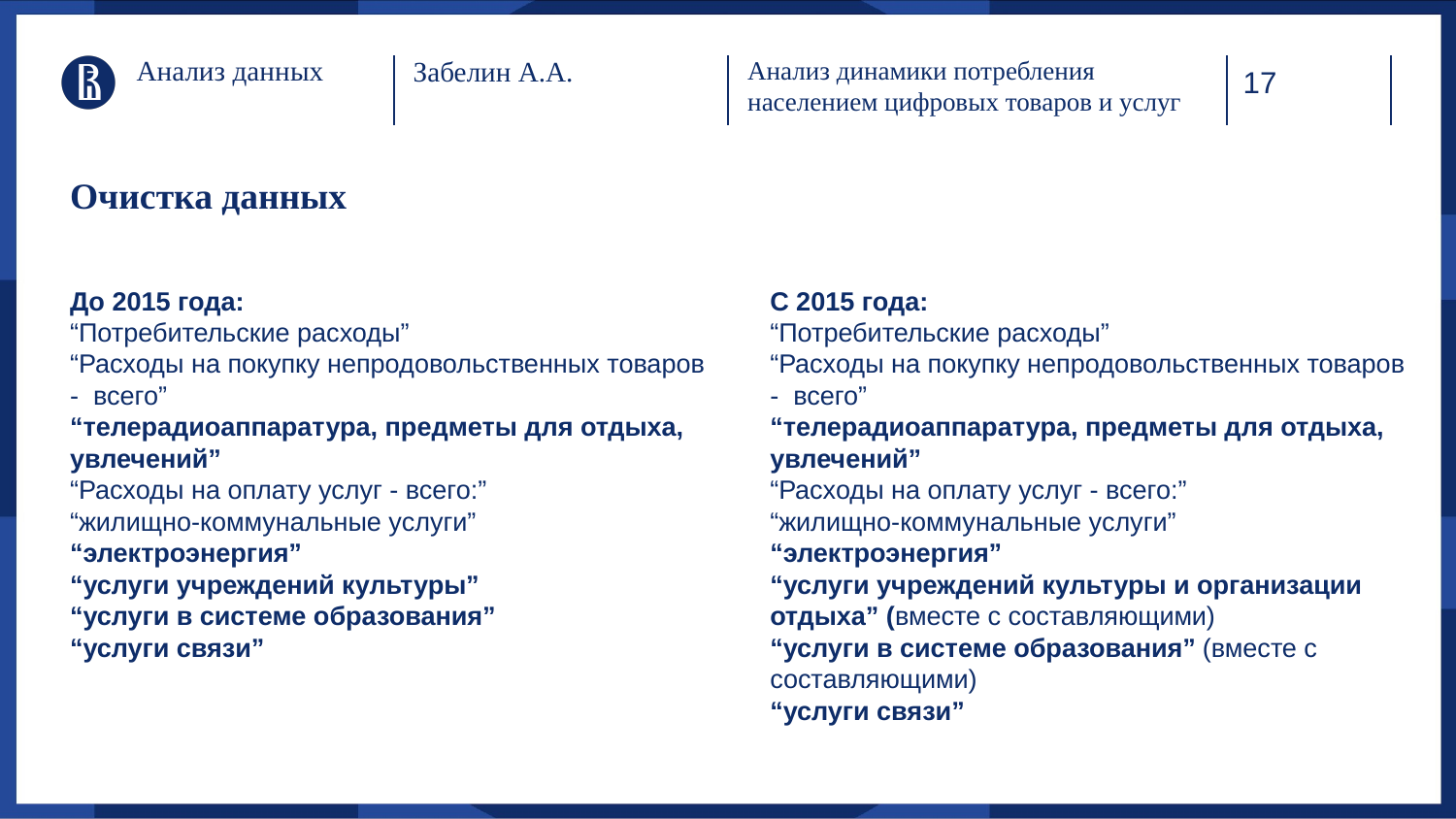

Анализ данных
Анализ динамики потребления населением цифровых товаров и услуг
Забелин А.А.
# Очистка данных
До 2015 года:
“Потребительские расходы”
“Расходы на покупку непродовольственных товаров -  всего”
“телерадиоаппаратура, предметы для отдыха, увлечений”
“Расходы на оплату услуг - всего:”
“жилищно-коммунальные услуги”
“электроэнергия”
“услуги учреждений культуры”
“услуги в системе образования”
“услуги связи”

С 2015 года:
“Потребительские расходы”
“Расходы на покупку непродовольственных товаров -  всего”
“телерадиоаппаратура, предметы для отдыха, увлечений”
“Расходы на оплату услуг - всего:”
“жилищно-коммунальные услуги”
“электроэнергия”
“услуги учреждений культуры и организации отдыха” (вместе с составляющими)
“услуги в системе образования” (вместе с составляющими)
“услуги связи”